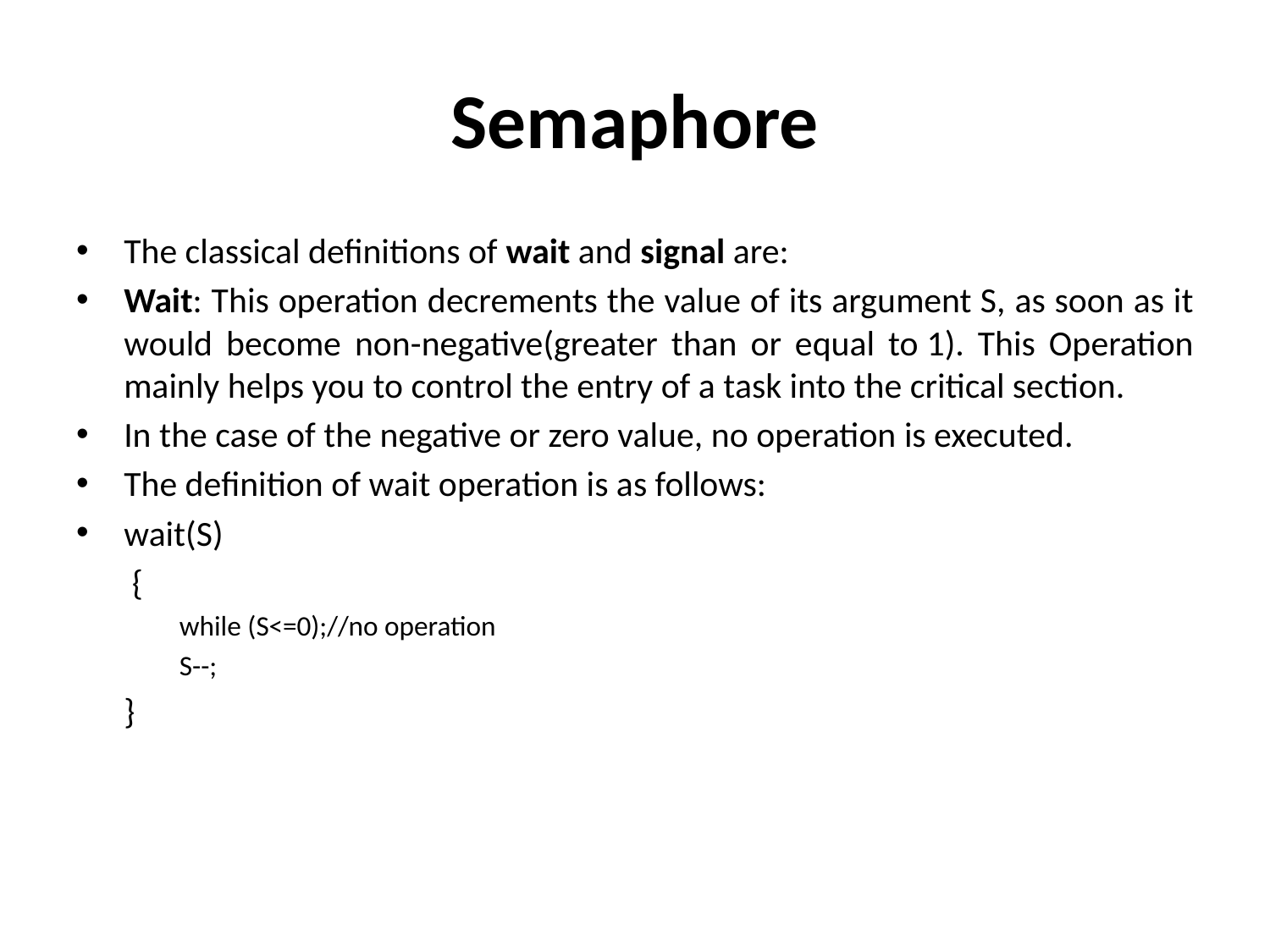

# Semaphore
The classical definitions of wait and signal are:
Wait: This operation decrements the value of its argument S, as soon as it would become non-negative(greater than or equal to 1). This Operation mainly helps you to control the entry of a task into the critical section.
In the case of the negative or zero value, no operation is executed.
The definition of wait operation is as follows:
wait(S)
	 {
	while (S<=0);//no operation
 	S--;
	}